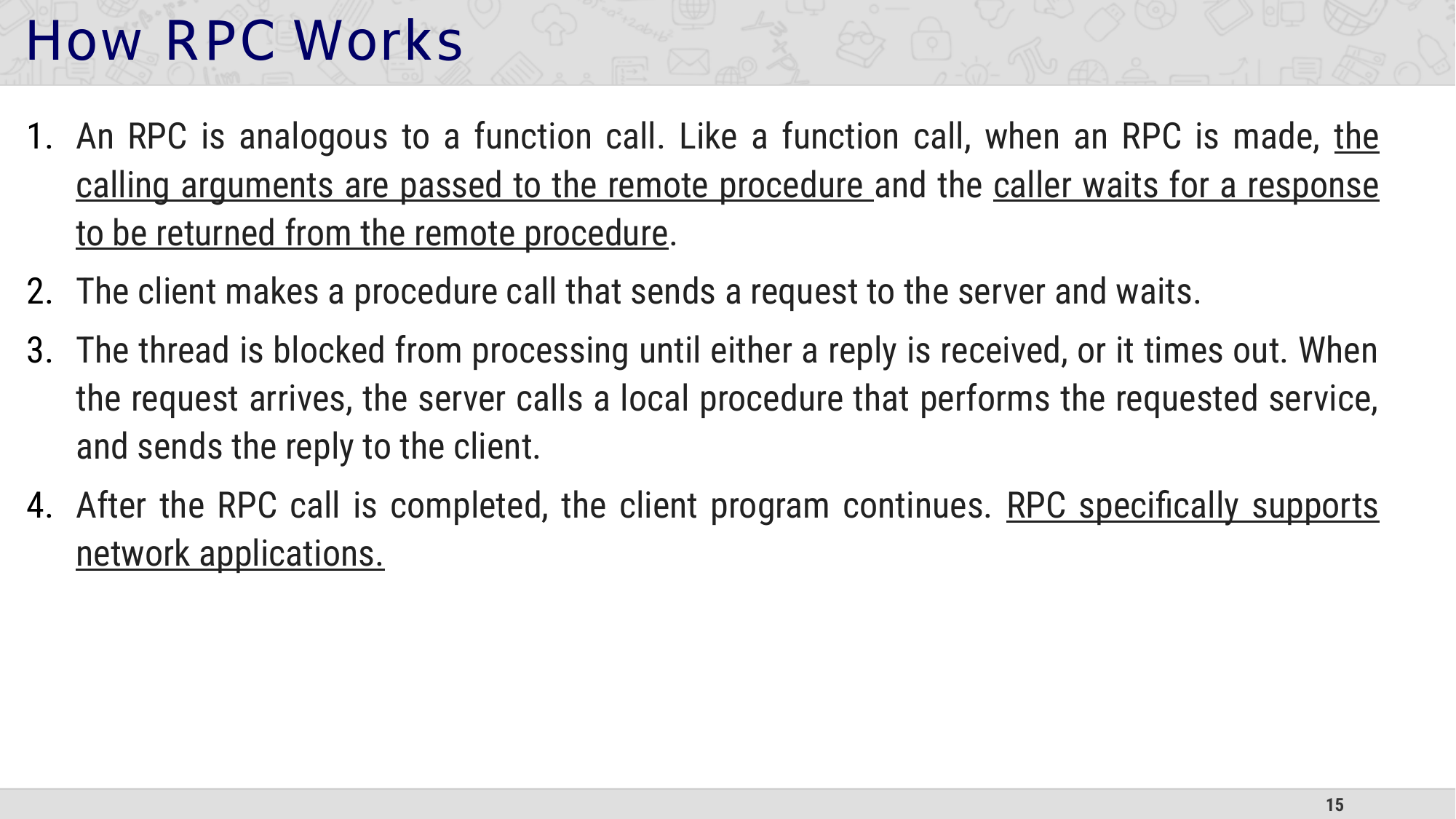

# How RPC Works
An RPC is analogous to a function call. Like a function call, when an RPC is made, the calling arguments are passed to the remote procedure and the caller waits for a response to be returned from the remote procedure.
The client makes a procedure call that sends a request to the server and waits.
The thread is blocked from processing until either a reply is received, or it times out. When the request arrives, the server calls a local procedure that performs the requested service, and sends the reply to the client.
After the RPC call is completed, the client program continues. RPC specifically supports network applications.